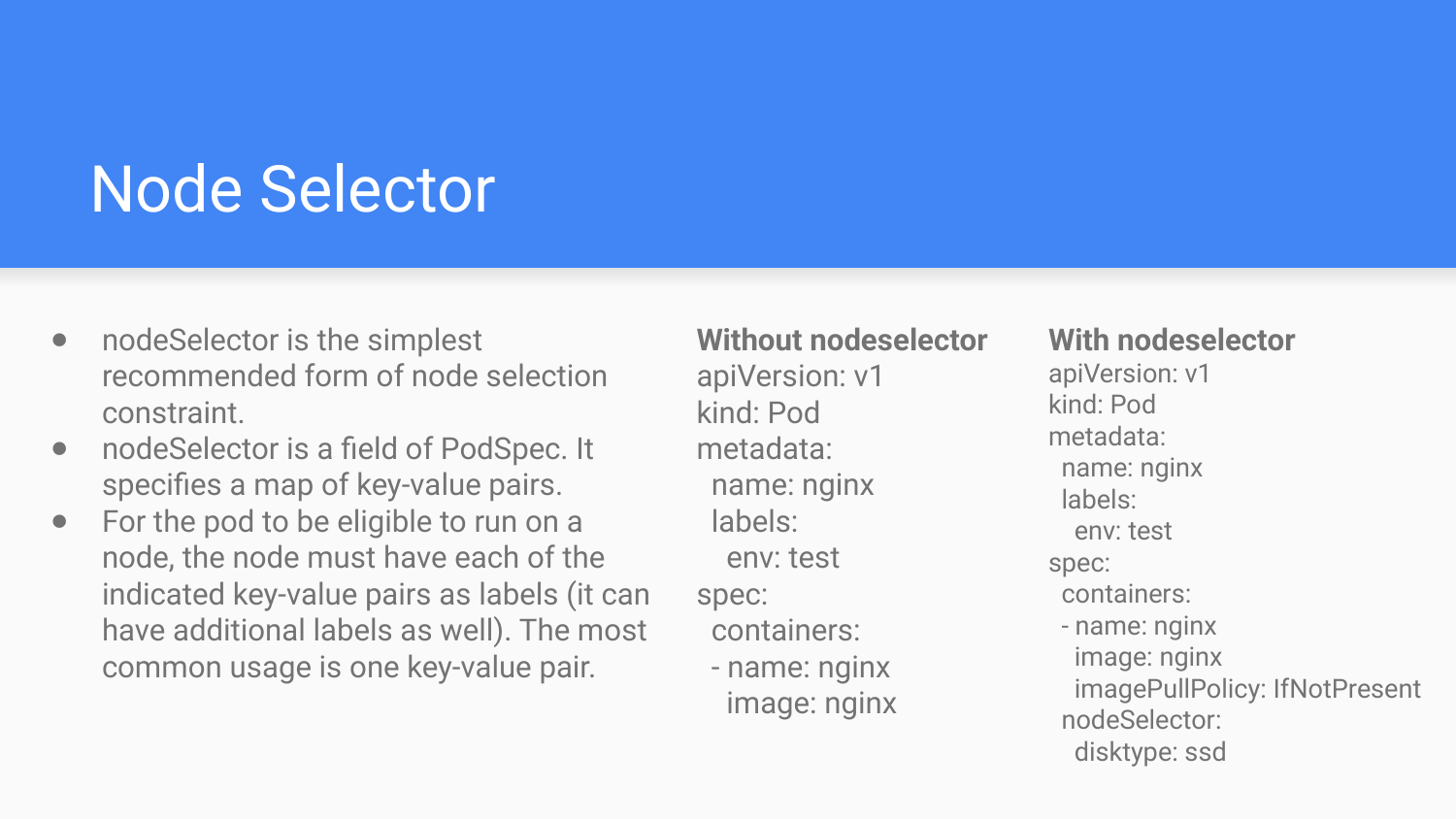

# Node Selector
nodeSelector is the simplest recommended form of node selection constraint.
nodeSelector is a field of PodSpec. It specifies a map of key-value pairs.
For the pod to be eligible to run on a node, the node must have each of the indicated key-value pairs as labels (it can have additional labels as well). The most common usage is one key-value pair.
Without nodeselector
apiVersion: v1
kind: Pod
metadata:
  name: nginx
  labels:
    env: test
spec:
  containers:
  - name: nginx
    image: nginx

With nodeselector
apiVersion: v1
kind: Pod
metadata:
  name: nginx
  labels:
    env: test
spec:
  containers:
  - name: nginx
    image: nginx
    imagePullPolicy: IfNotPresent
  nodeSelector:
    disktype: ssd